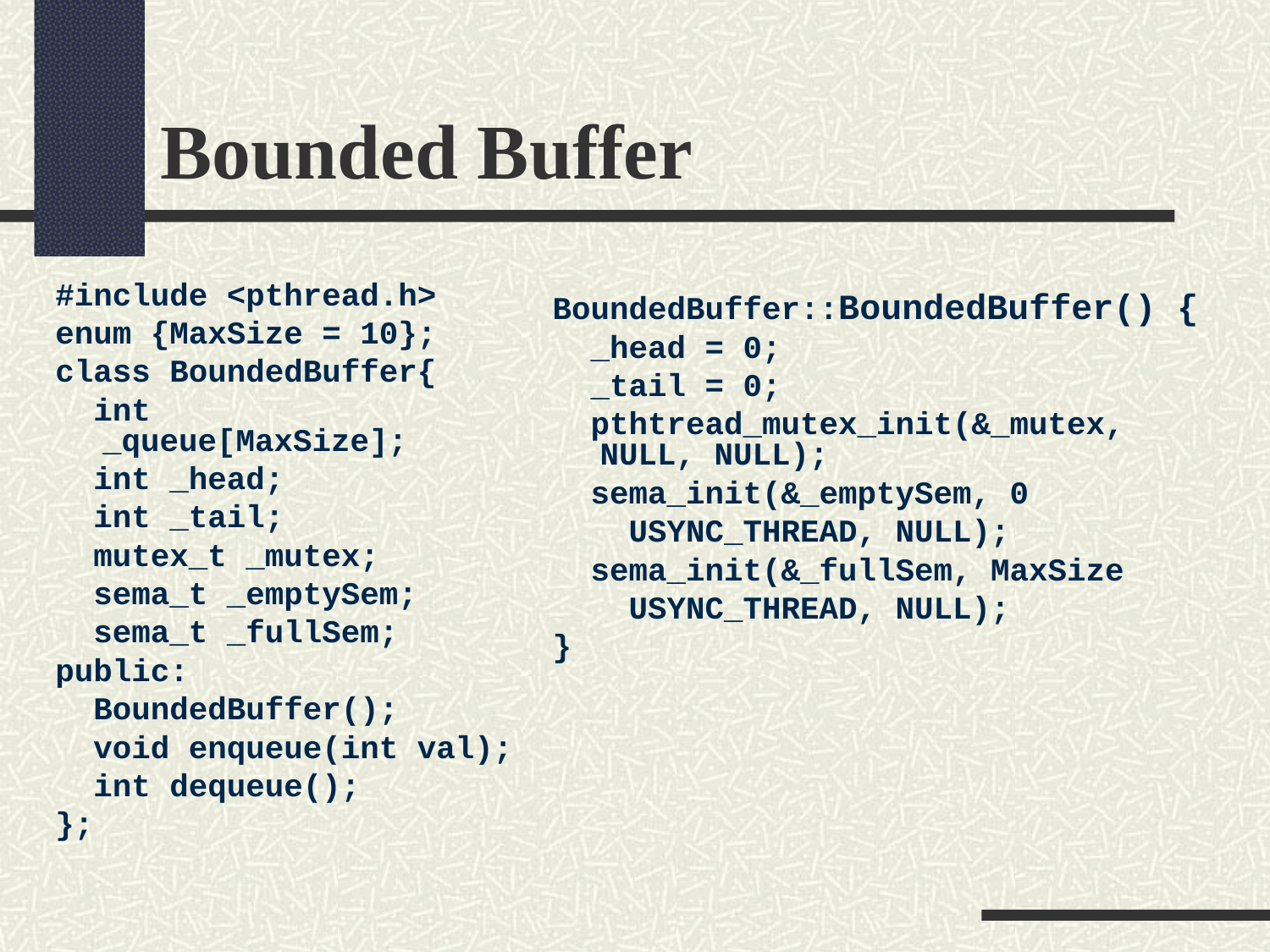

Bounded Buffer

#include <pthread.h>
enum {MaxSize = 10};
class BoundedBuffer{
  int _queue[MaxSize];
  int _head;
  int _tail;
  mutex_t _mutex;
  sema_t _emptySem;
  sema_t _fullSem;
public:
  BoundedBuffer();
  void enqueue(int val);
  int dequeue();
};

BoundedBuffer::BoundedBuffer() {
  _head = 0;
  _tail = 0;
  pthtread_mutex_init(&_mutex,   NULL, NULL);
  sema_init(&_emptySem, 0
    USYNC_THREAD, NULL);
  sema_init(&_fullSem, MaxSize
    USYNC_THREAD, NULL);
}